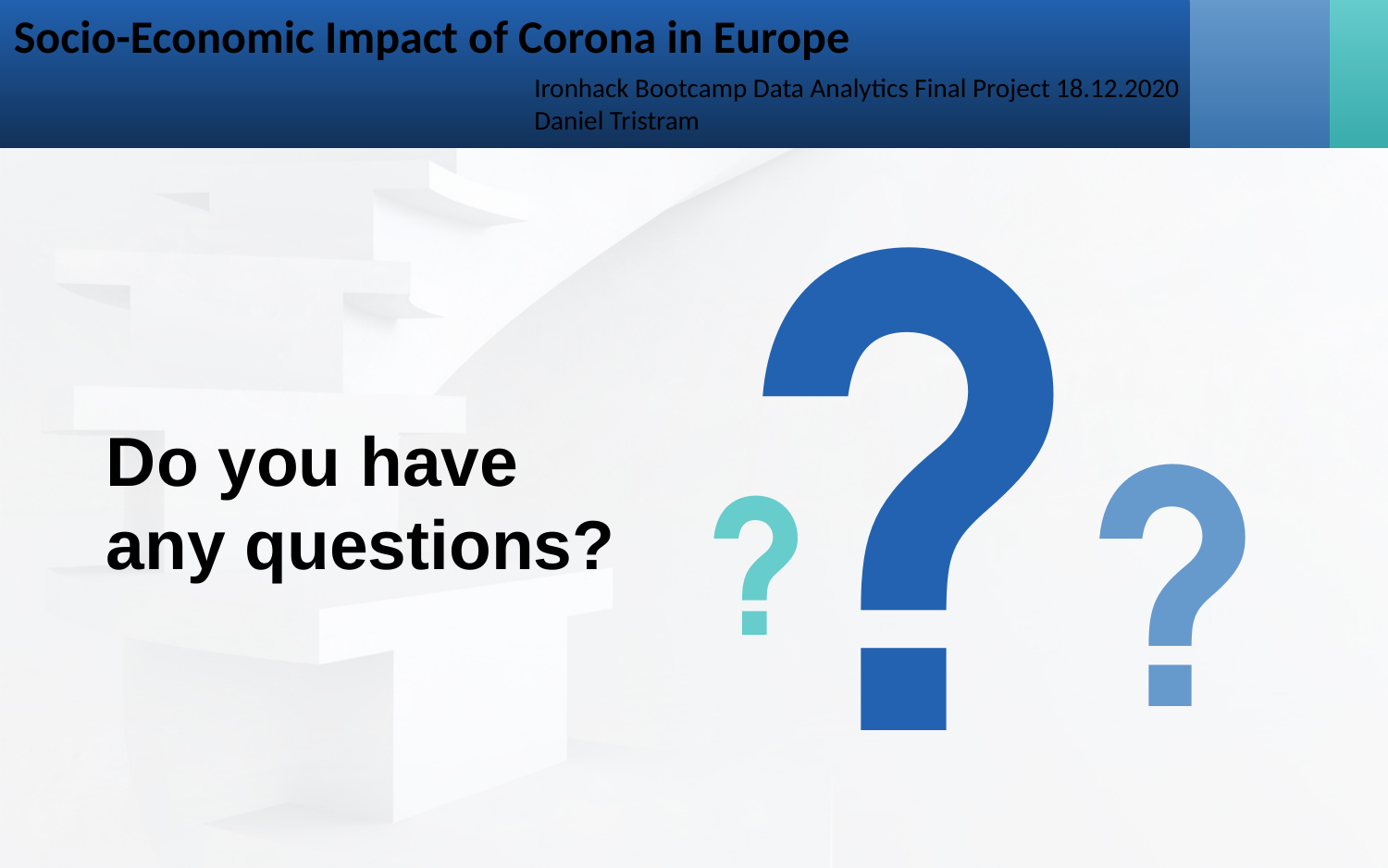

Socio-Economic Impact of Corona in Europe
Ironhack Bootcamp Data Analytics Final Project 18.12.2020
Daniel Tristram
?
Do you have
any questions?
?
?